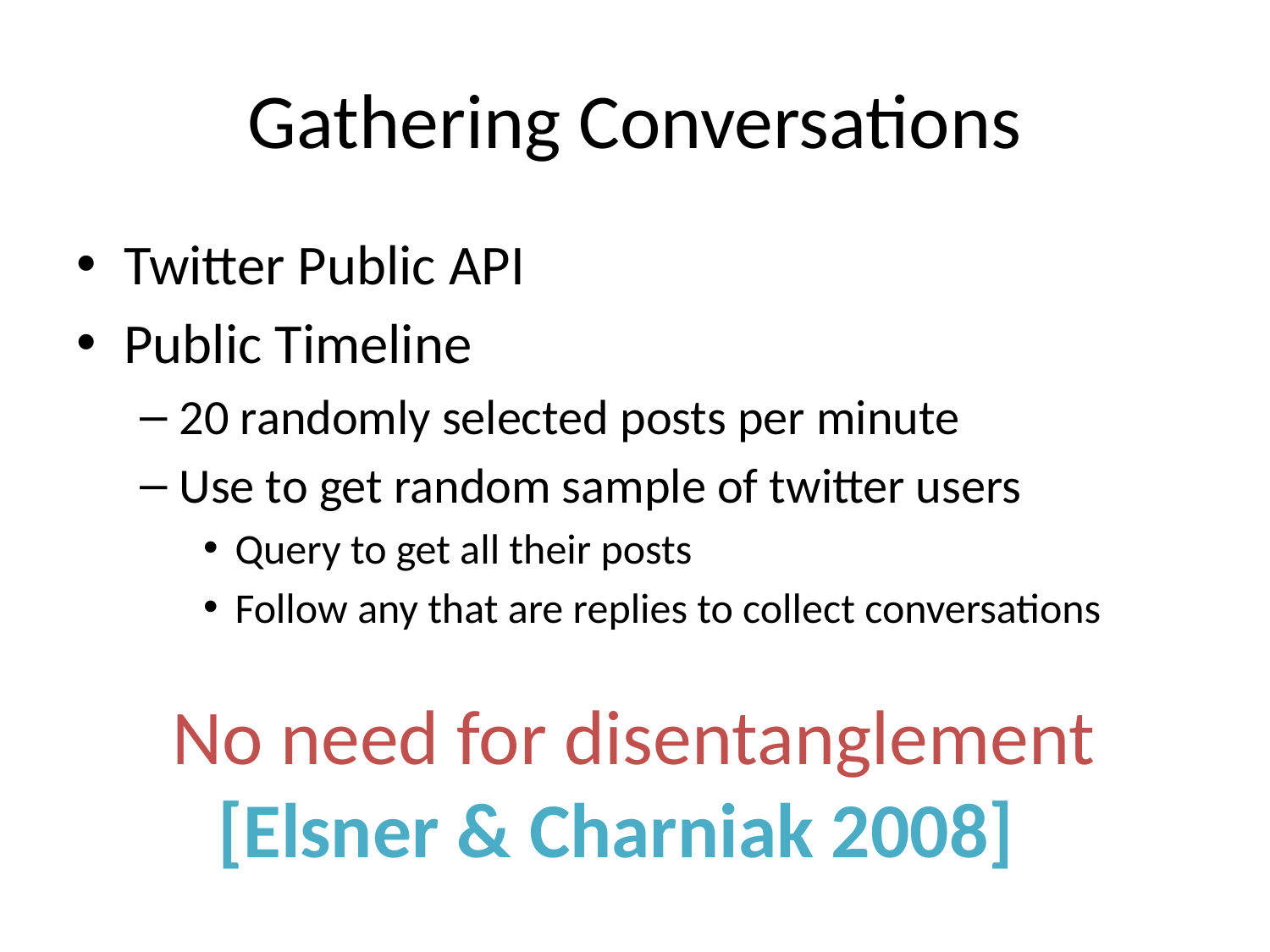

# Gathering Conversations
Twitter Public API
Public Timeline
20 randomly selected posts per minute
Use to get random sample of twitter users
Query to get all their posts
Follow any that are replies to collect conversations
No need for disentanglement
[Elsner & Charniak 2008]